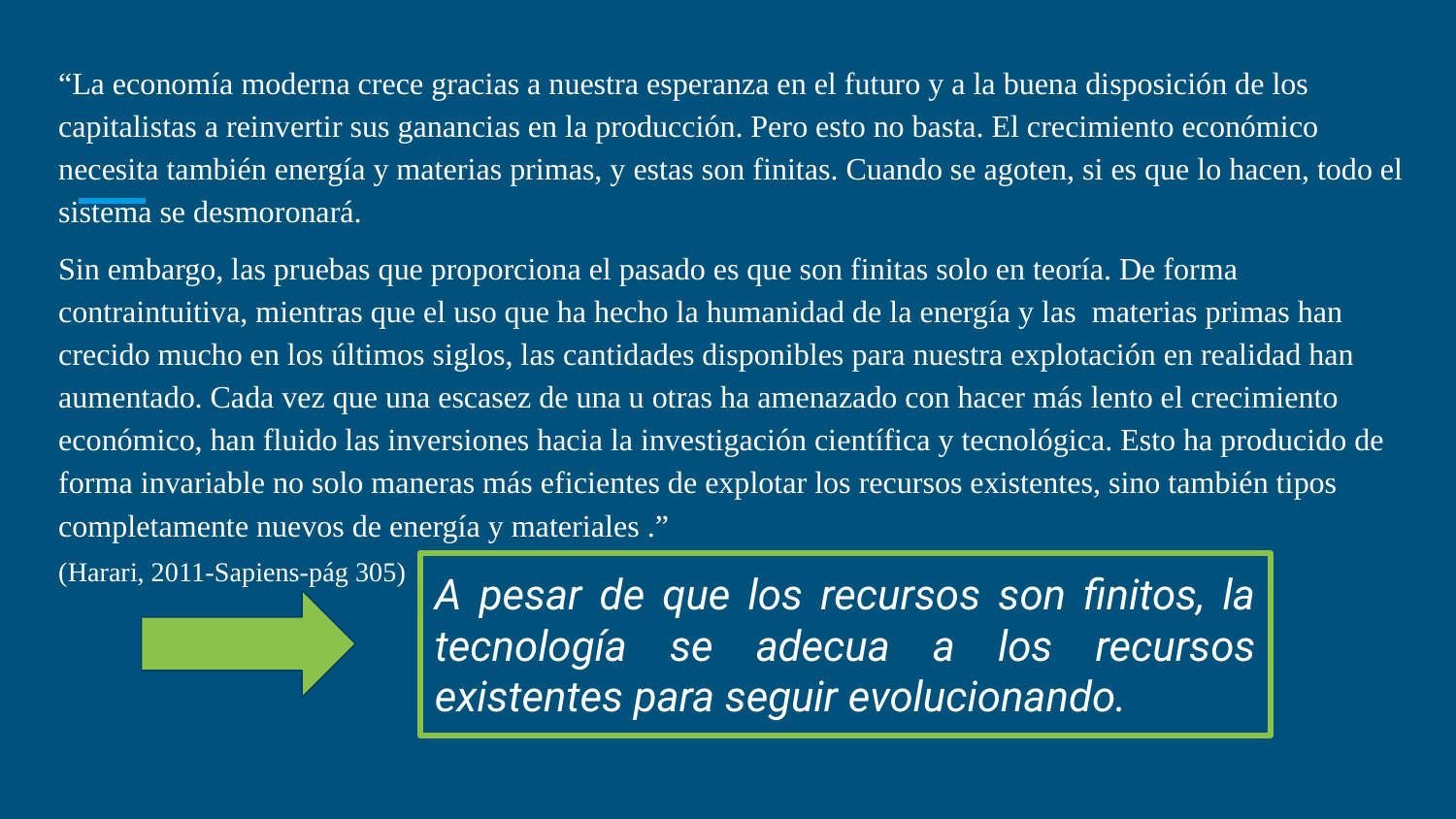

“La economía moderna crece gracias a nuestra esperanza en el futuro y a la buena disposición de los capitalistas a reinvertir sus ganancias en la producción. Pero esto no basta. El crecimiento económico necesita también energía y materias primas, y estas son finitas. Cuando se agoten, si es que lo hacen, todo el sistema se desmoronará.
Sin embargo, las pruebas que proporciona el pasado es que son finitas solo en teoría. De forma contraintuitiva, mientras que el uso que ha hecho la humanidad de la energía y las  materias primas han crecido mucho en los últimos siglos, las cantidades disponibles para nuestra explotación en realidad han aumentado. Cada vez que una escasez de una u otras ha amenazado con hacer más lento el crecimiento económico, han fluido las inversiones hacia la investigación científica y tecnológica. Esto ha producido de forma invariable no solo maneras más eficientes de explotar los recursos existentes, sino también tipos completamente nuevos de energía y materiales .”
(Harari, 2011-Sapiens-pág 305)

A pesar de que los recursos son finitos, la tecnología se adecua a los recursos existentes para seguir evolucionando.